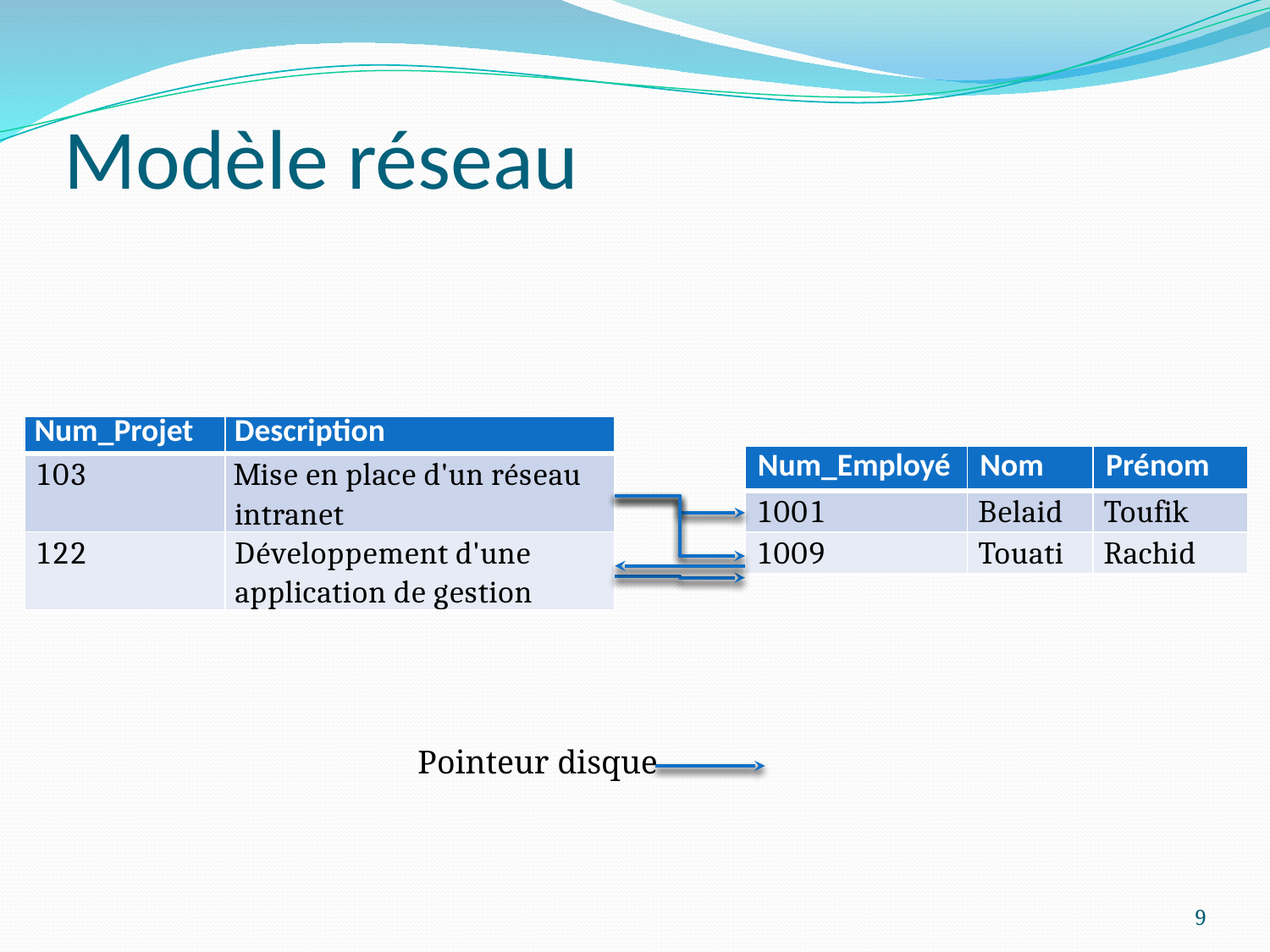

# Modèle réseau
| Num\_Projet | Description |
| --- | --- |
| 103 | Mise en place d'un réseau intranet |
| 122 | Développement d'une application de gestion |
| Num\_Employé | Nom | Prénom |
| --- | --- | --- |
| 1001 | Belaid | Toufik |
| 1009 | Touati | Rachid |
Pointeur disque
9